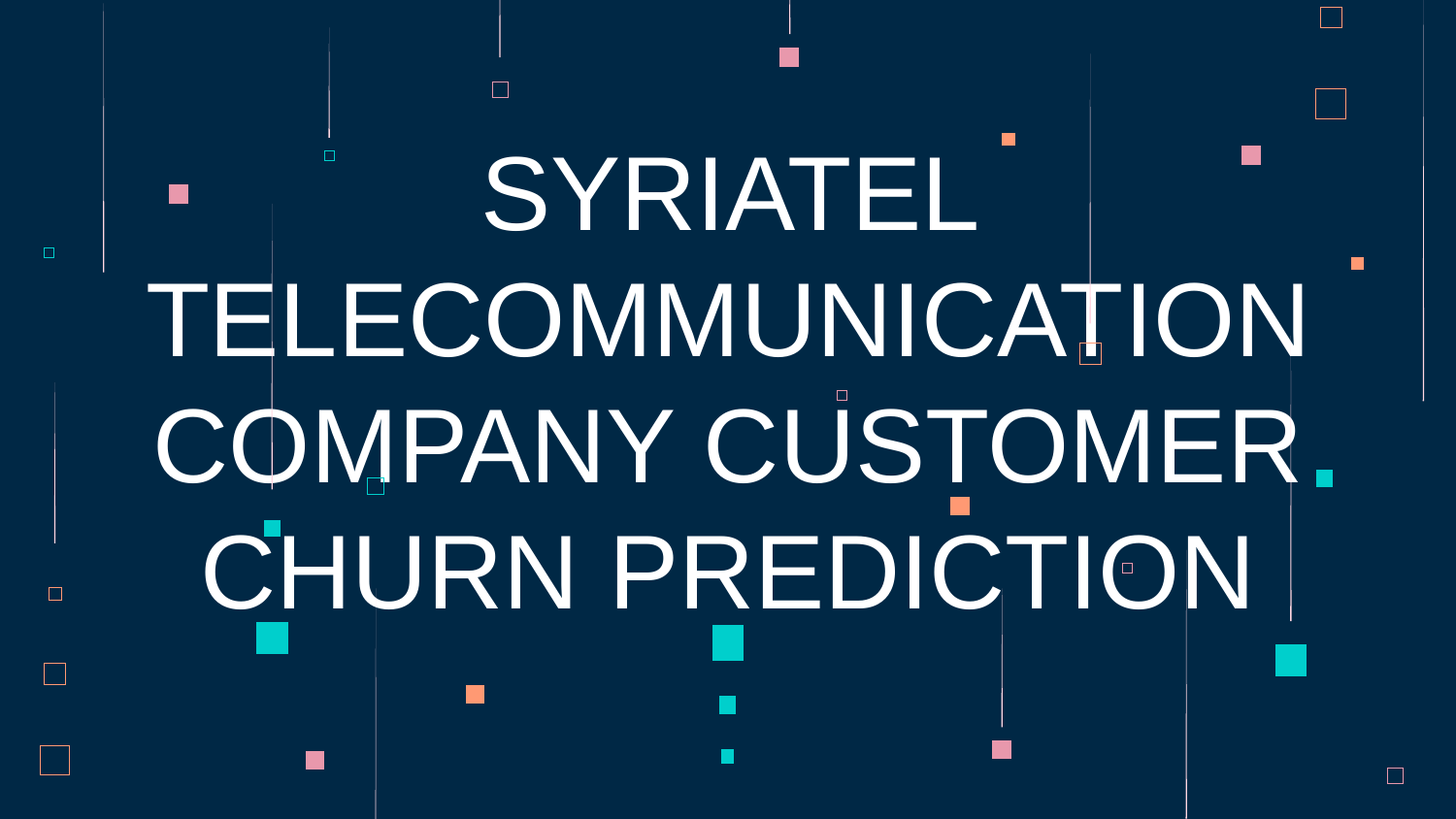

# SYRIATEL TELECOMMUNICATION COMPANY CUSTOMER CHURN PREDICTION